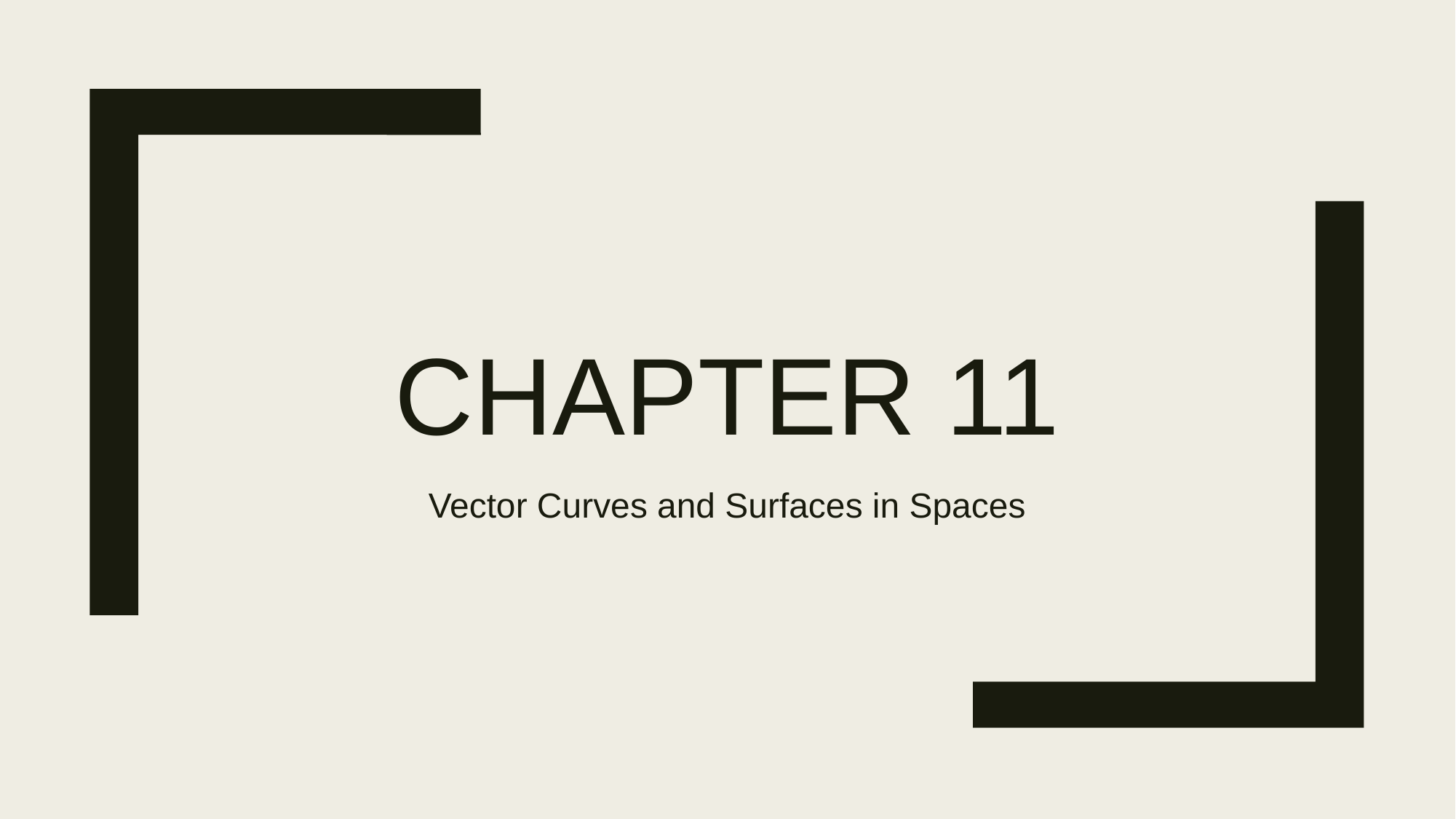

# Chapter 11
Vector Curves and Surfaces in Spaces